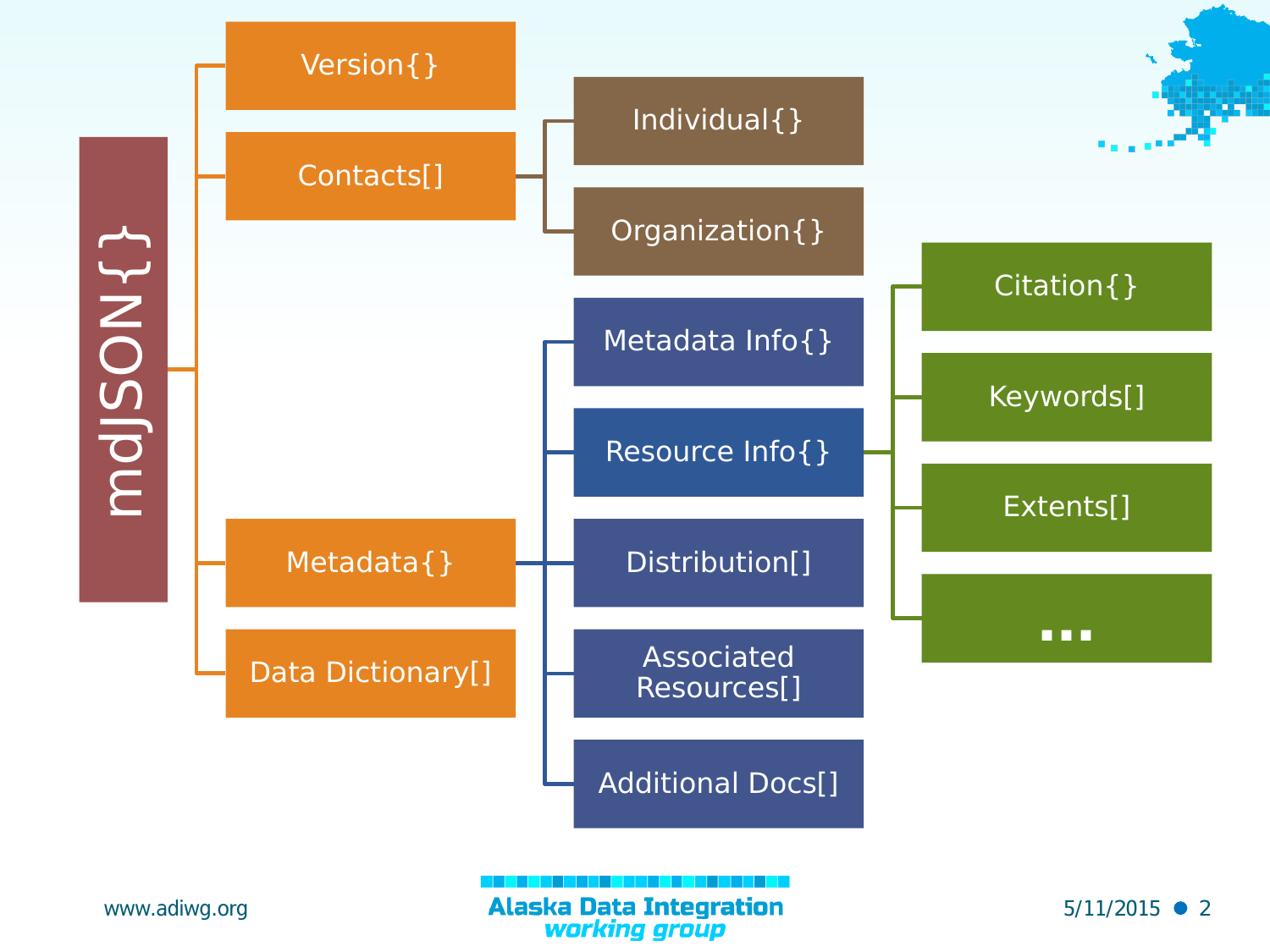

mdJSON{}
Version{}
Contacts[]
Individual{}
Organization{}
Metadata{}
Metadata Info{}
Resource Info{}
Citation{}
Keywords[]
Extents[]
...
Distribution[]
Associated Resources[]
Additional Docs[]
Data Dictionary[]
www.adiwg.org
5/11/2015
2